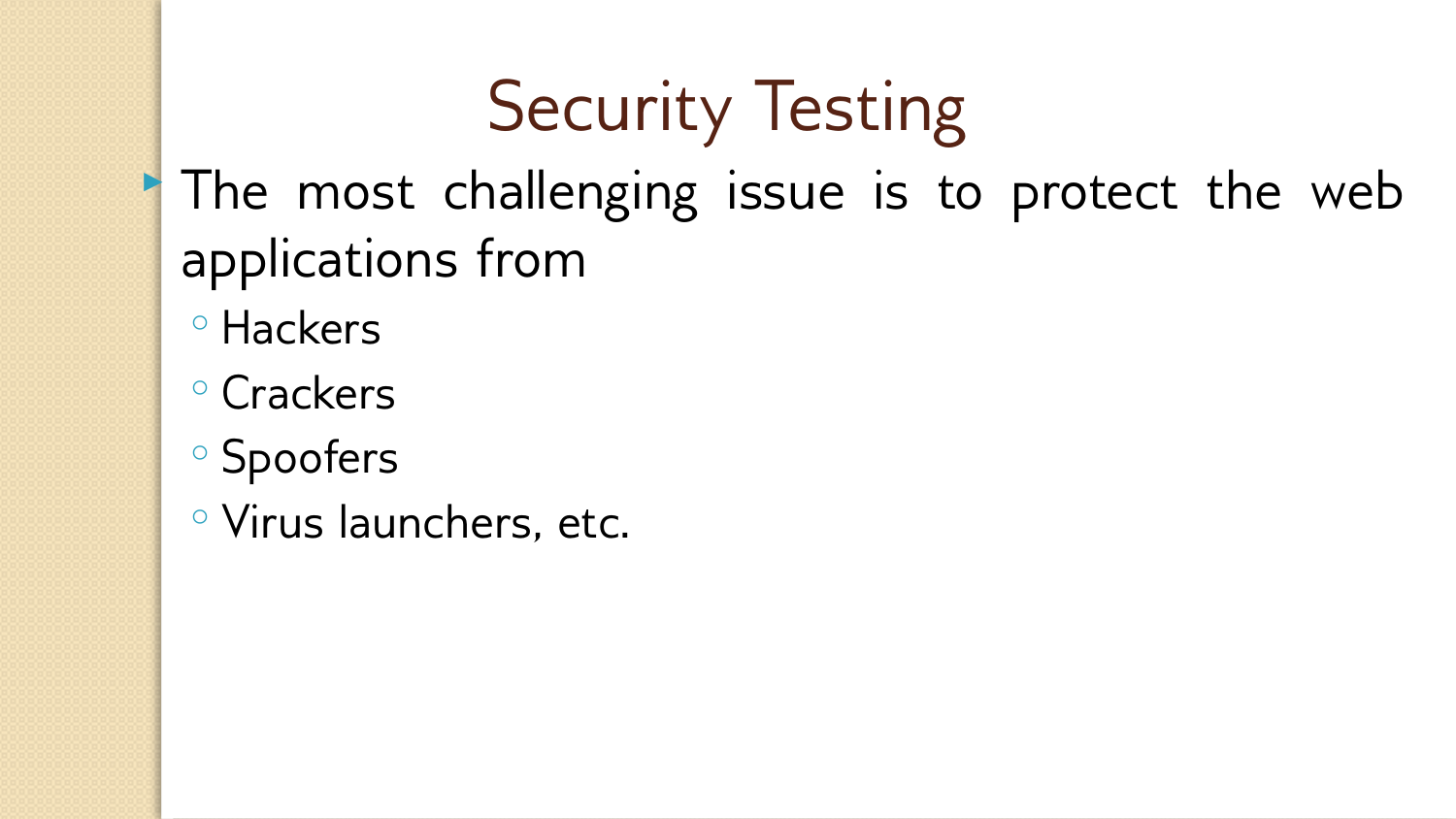

Security Testing
The most challenging issue is to protect the web applications from
Hackers
Crackers
Spoofers
Virus launchers, etc.